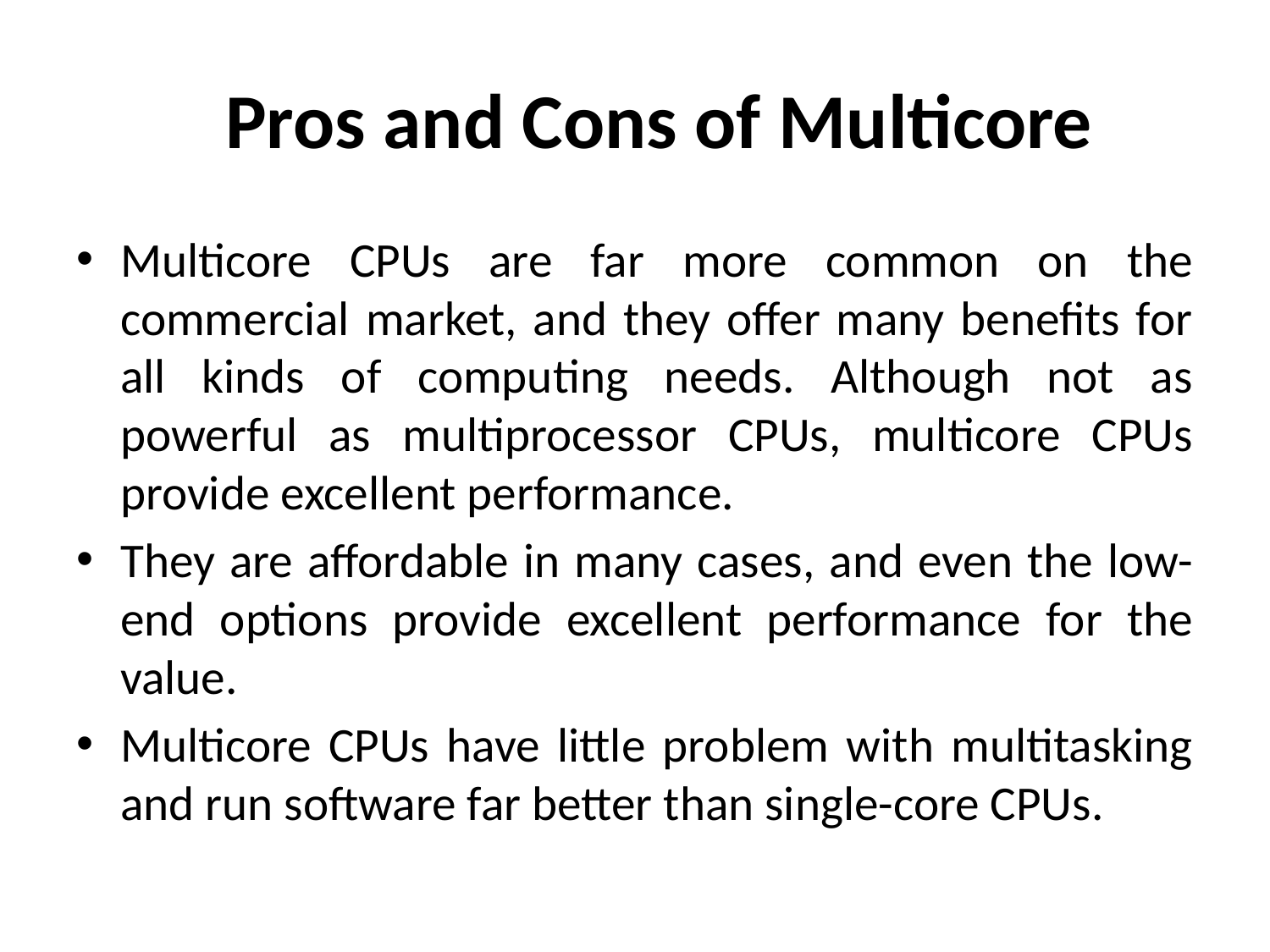

# Pros and Cons of Multicore
Multicore CPUs are far more common on the commercial market, and they offer many benefits for all kinds of computing needs. Although not as powerful as multiprocessor CPUs, multicore CPUs provide excellent performance.
They are affordable in many cases, and even the low-end options provide excellent performance for the value.
Multicore CPUs have little problem with multitasking and run software far better than single-core CPUs.